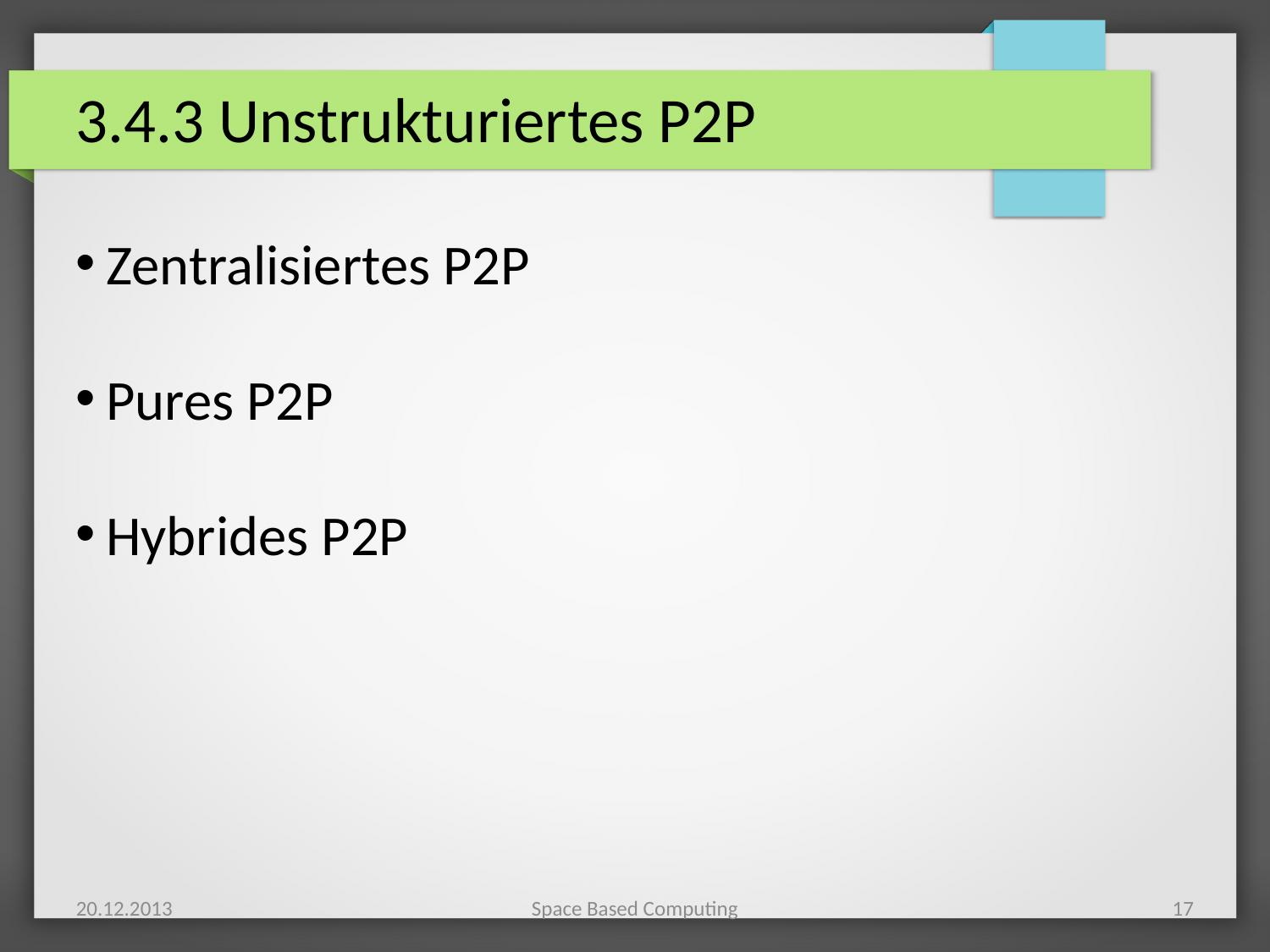

3.4.3 Unstrukturiertes P2P
Zentralisiertes P2P

Pures P2P

Hybrides P2P
20.12.2013
Space Based Computing
17